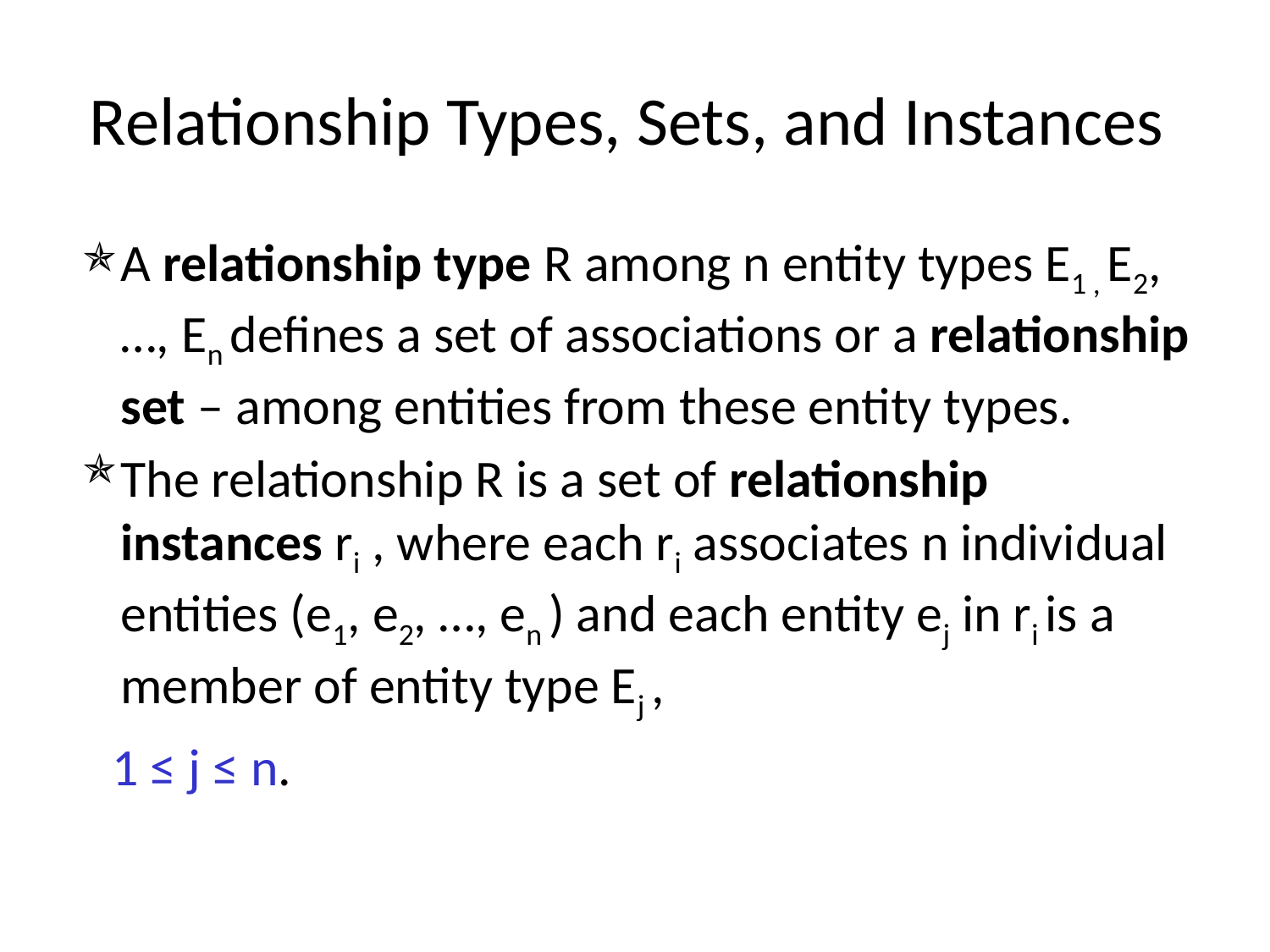

# Relationship Types, Sets, and Instances
A relationship type R among n entity types E1 , E2, …, En defines a set of associations or a relationship set – among entities from these entity types.
The relationship R is a set of relationship instances ri , where each ri associates n individual entities (e1, e2, …, en ) and each entity ej in ri is a member of entity type Ej ,
   1 ≤ j ≤ n.